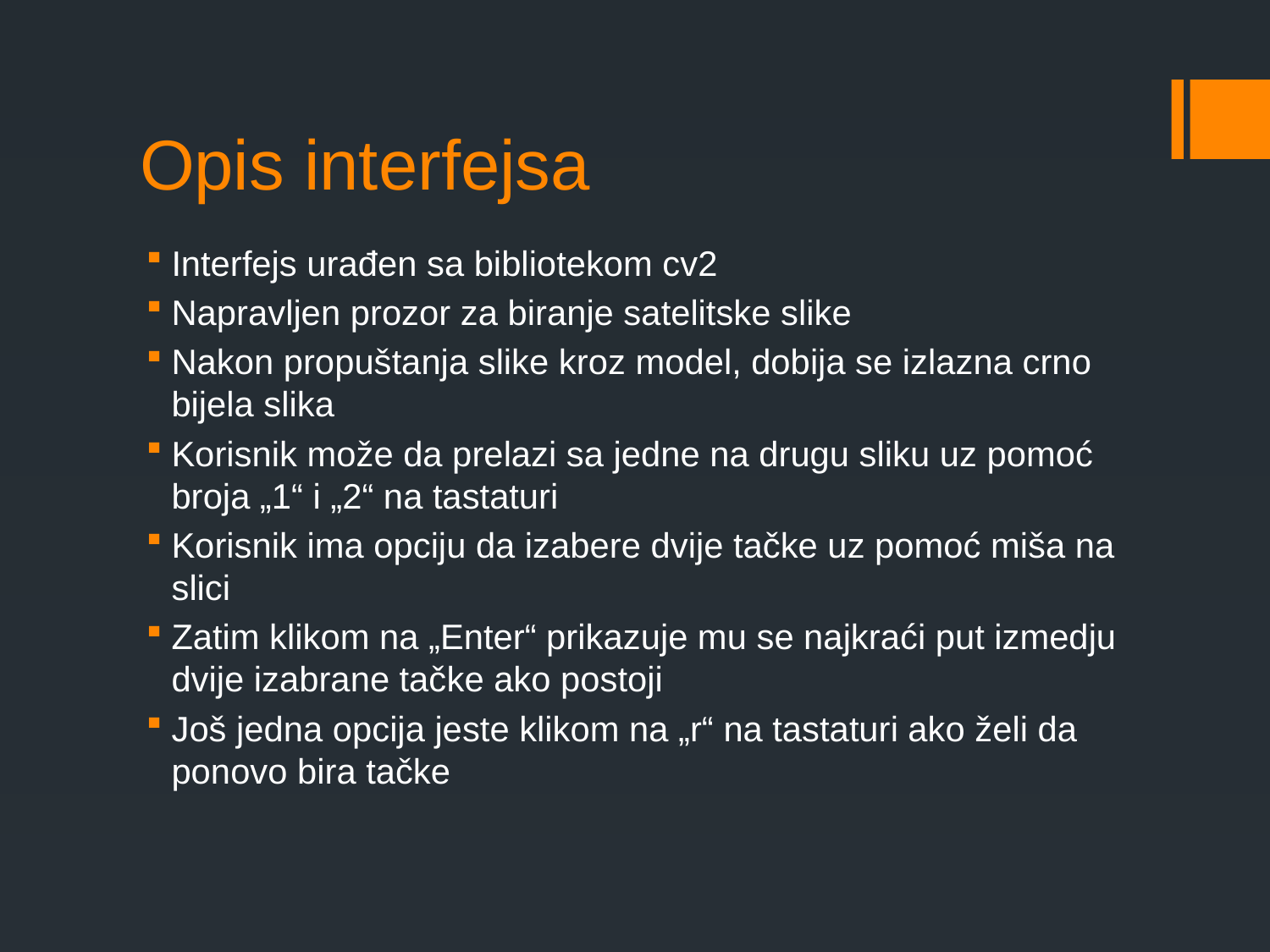

# Opis interfejsa
Interfejs urađen sa bibliotekom cv2
Napravljen prozor za biranje satelitske slike
Nakon propuštanja slike kroz model, dobija se izlazna crno bijela slika
Korisnik može da prelazi sa jedne na drugu sliku uz pomoć broja „1“ i „2“ na tastaturi
Korisnik ima opciju da izabere dvije tačke uz pomoć miša na slici
Zatim klikom na „Enter“ prikazuje mu se najkraći put izmedju dvije izabrane tačke ako postoji
Još jedna opcija jeste klikom na „r“ na tastaturi ako želi da ponovo bira tačke